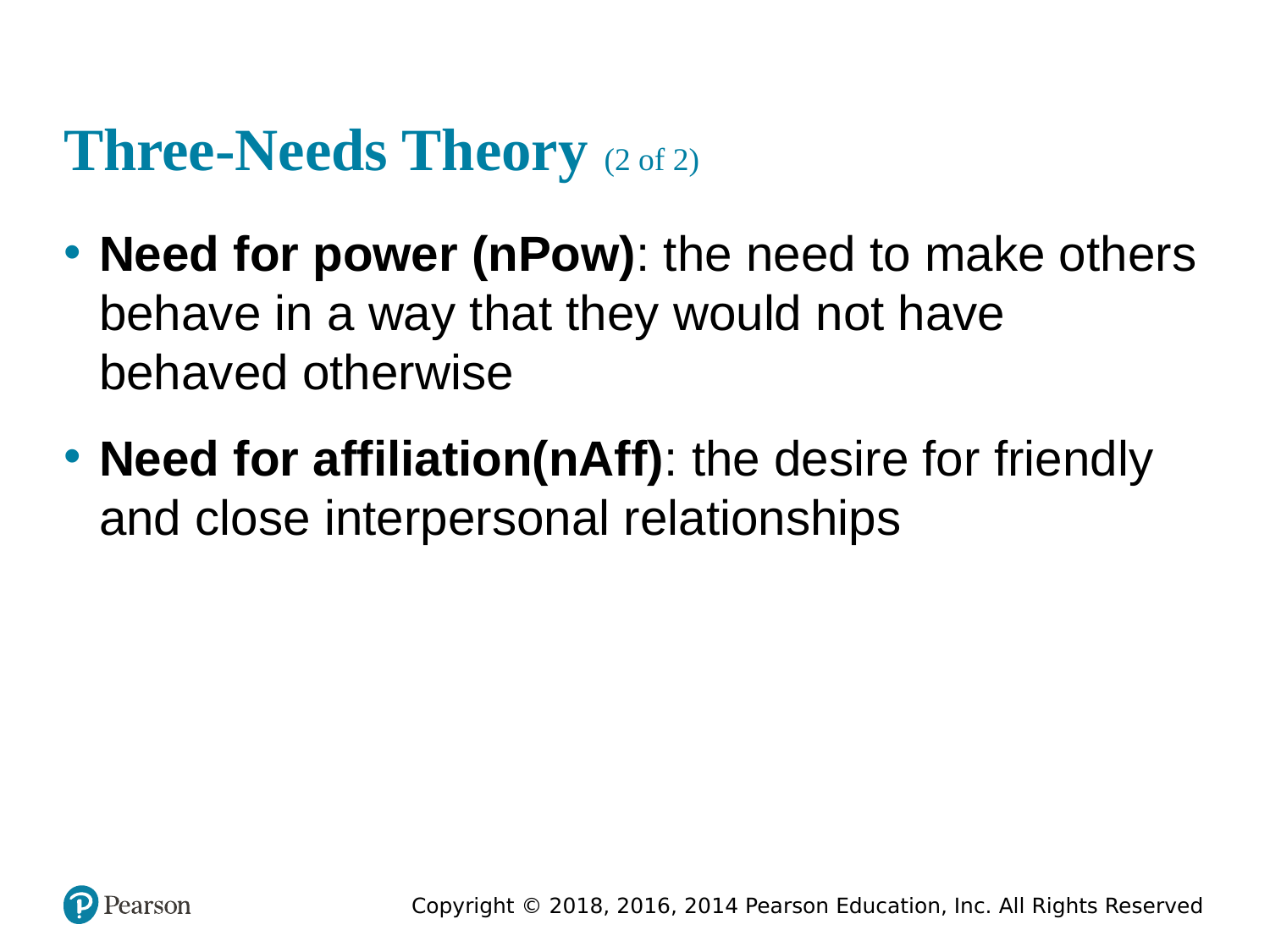

# Three-Needs Theory (2 of 2)
Need for power (nPow): the need to make others behave in a way that they would not have behaved otherwise
Need for affiliation(nAff): the desire for friendly and close interpersonal relationships